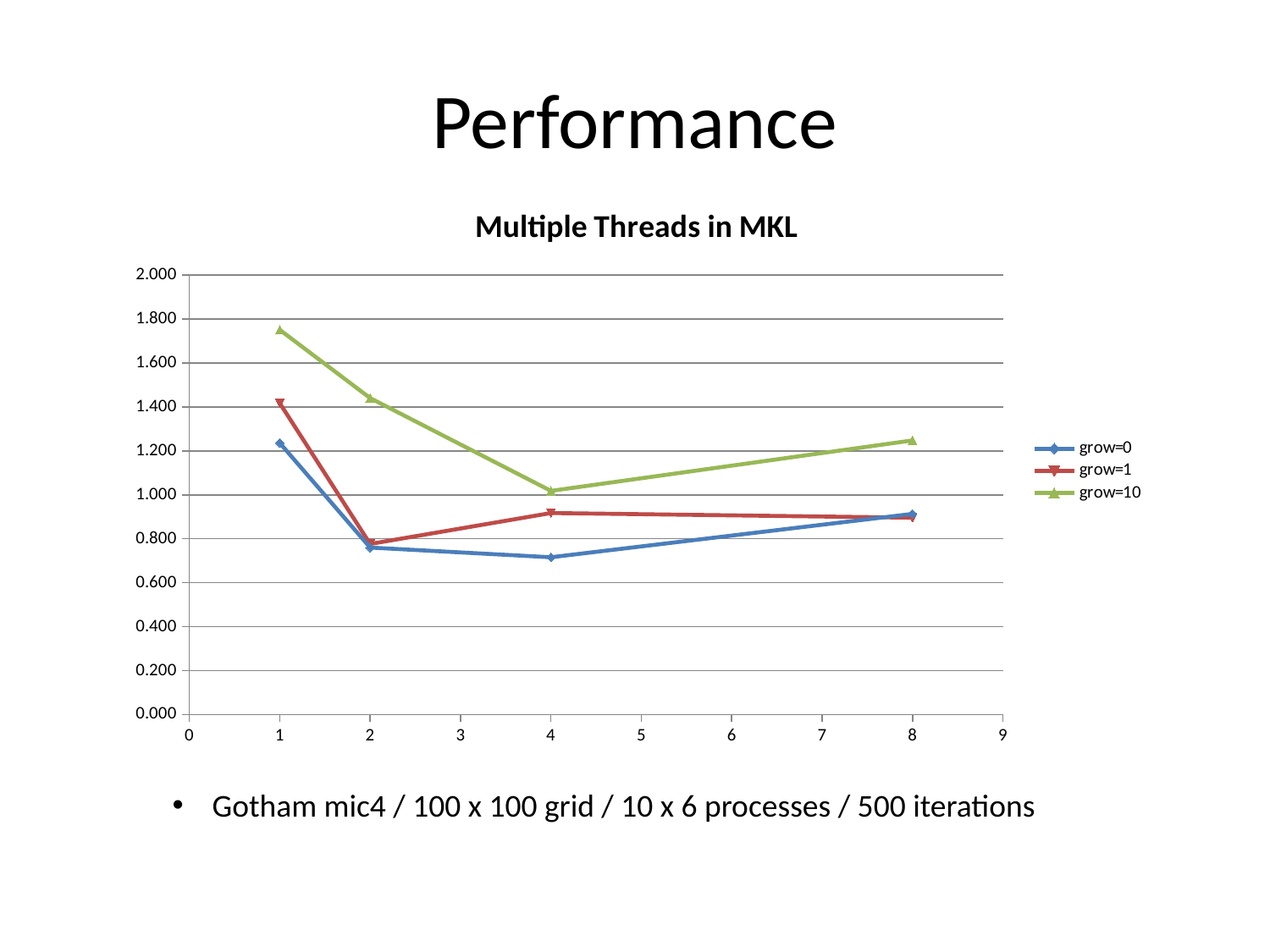

# Performance

### Chart: Multiple Threads in MKL

| Category |  |  |  |
|---|---|---|---|
Gotham mic4 / 100 x 100 grid / 10 x 6 processes / 500 iterations